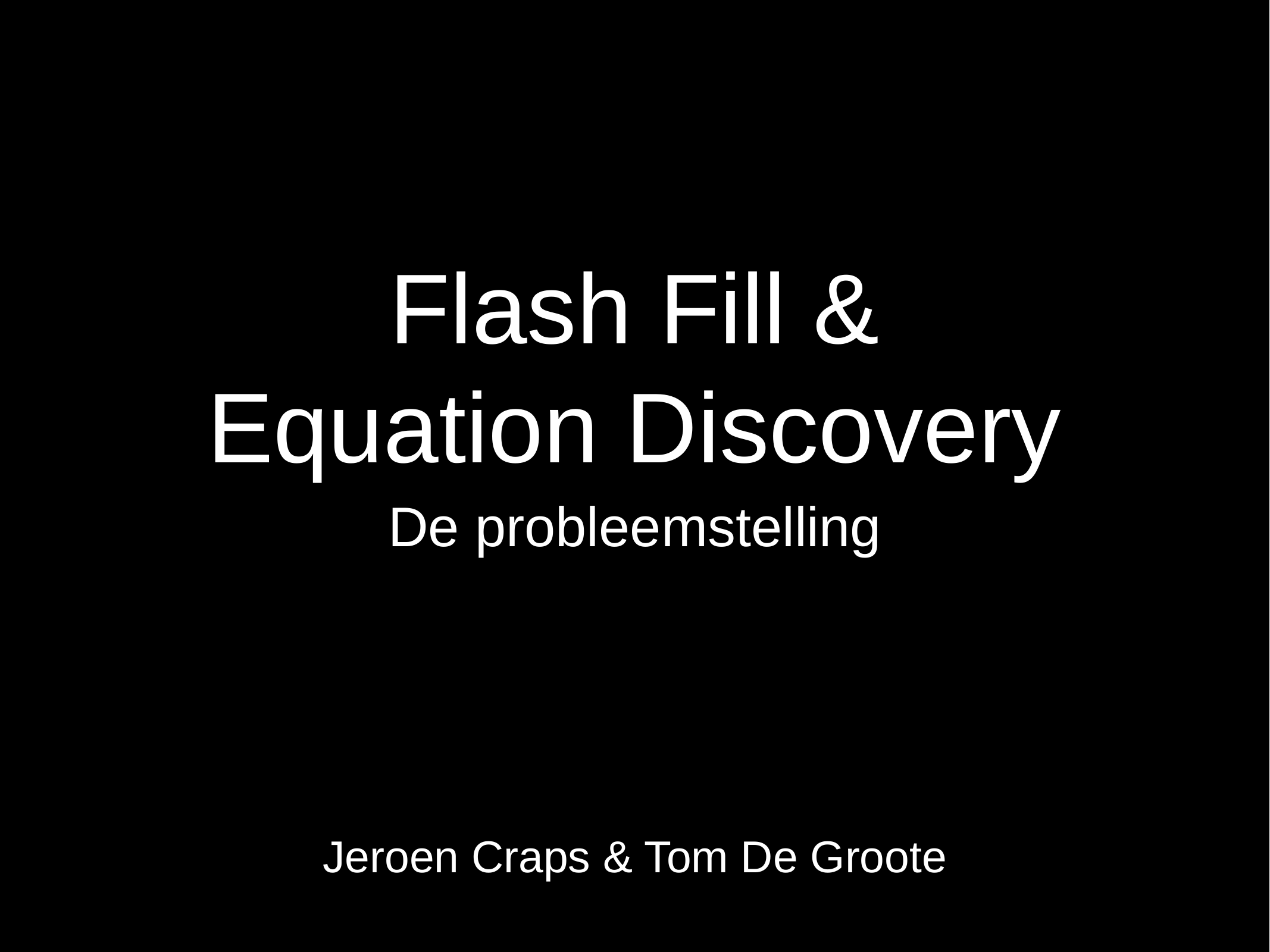

# Flash Fill & Equation Discovery
De probleemstelling
Jeroen Craps & Tom De Groote